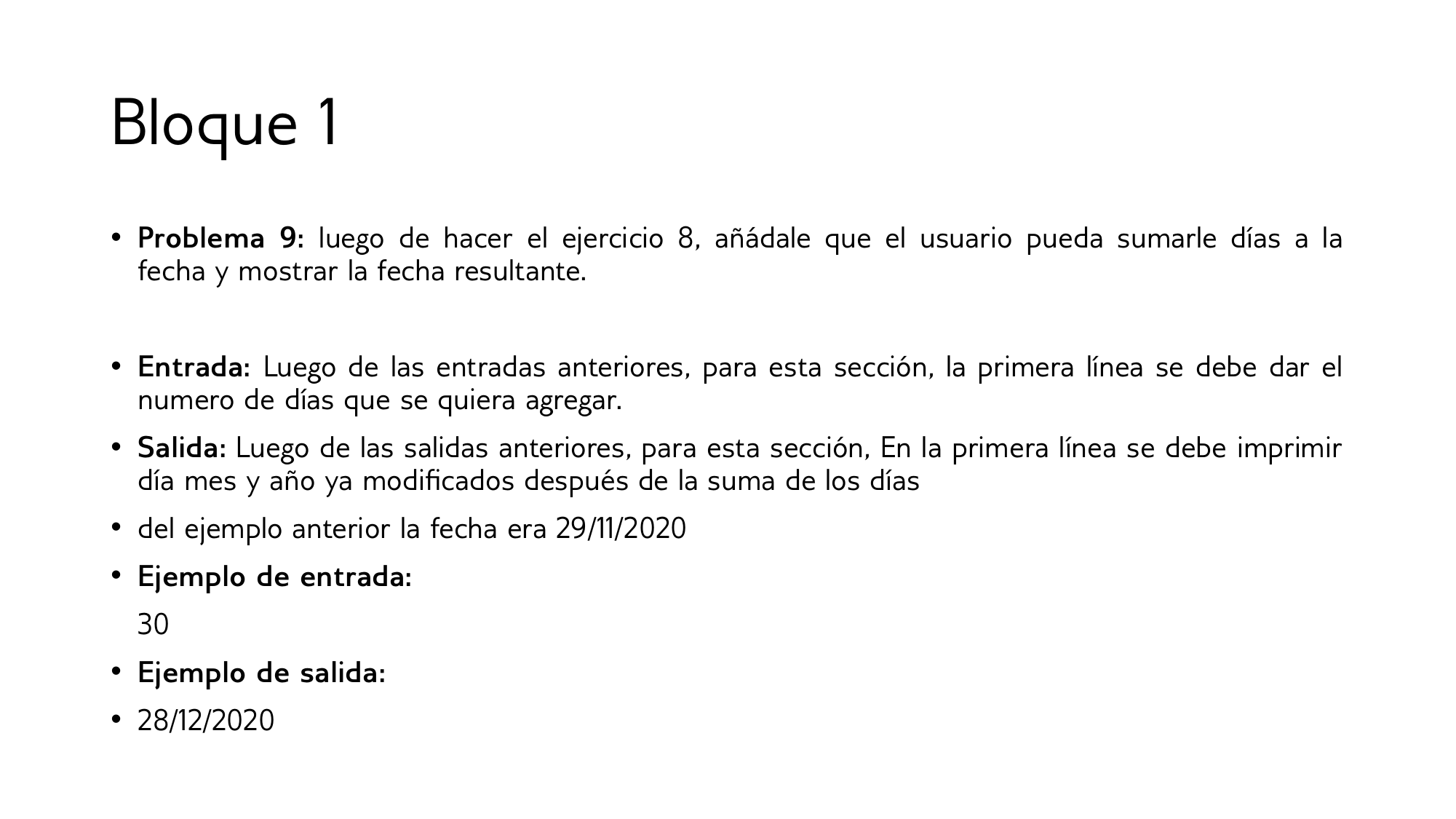

# Bloque 1
Problema 9: luego de hacer el ejercicio 8, añádale que el usuario pueda sumarle días a la fecha y mostrar la fecha resultante.

Entrada: Luego de las entradas anteriores, para esta sección, la primera línea se debe dar el numero de días que se quiera agregar.
Salida: Luego de las salidas anteriores, para esta sección, En la primera línea se debe imprimir día mes y año ya modificados después de la suma de los días
del ejemplo anterior la fecha era 29/11/2020
Ejemplo de entrada:
   30
Ejemplo de salida:
28/12/2020